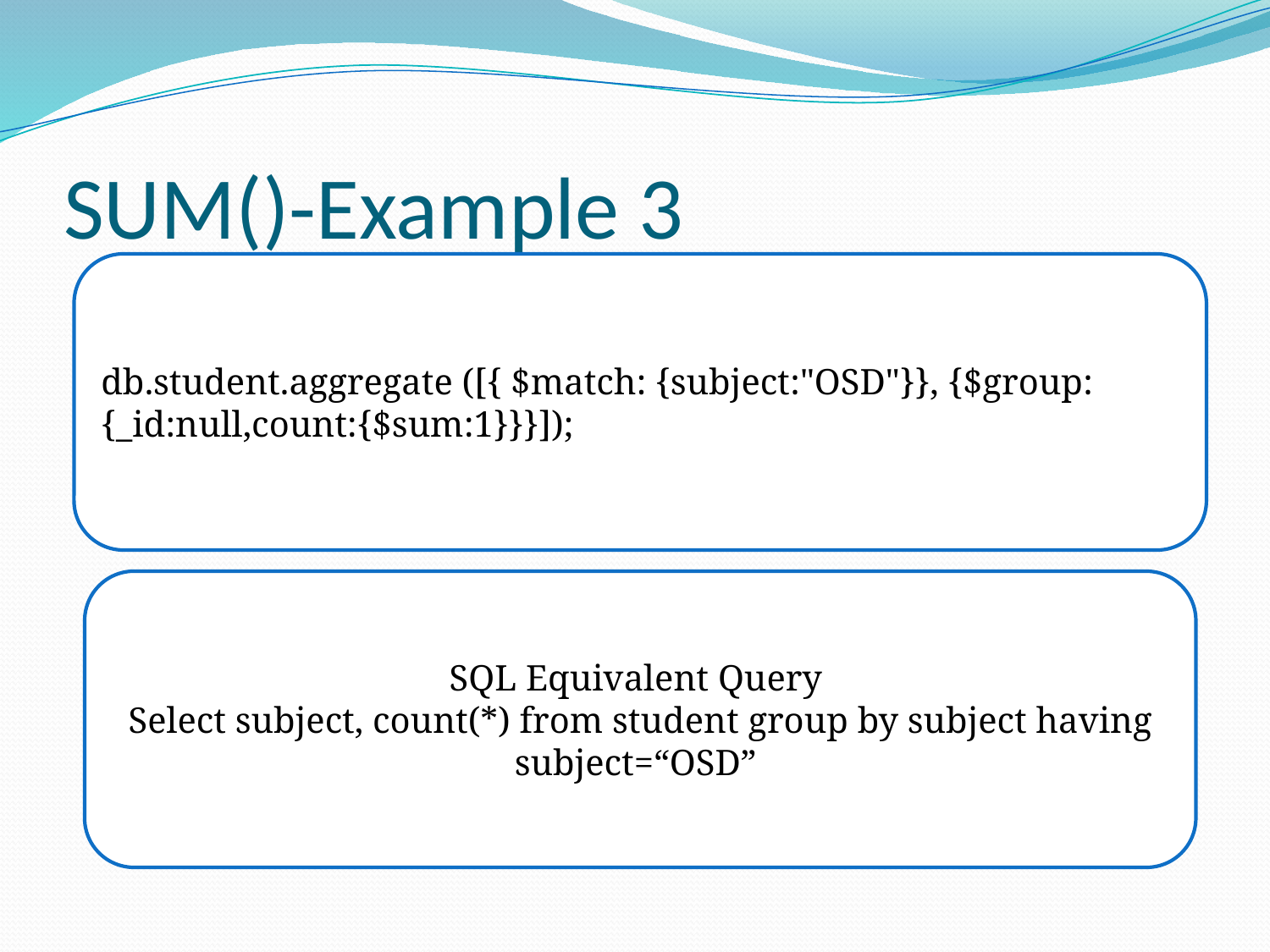

# SUM()-Example 3
db.student.aggregate ([{ $match: {subject:"OSD"}}, {$group:{_id:null,count:{$sum:1}}}]);

SQL Equivalent Query
Select subject, count(*) from student group by subject having subject=“OSD”